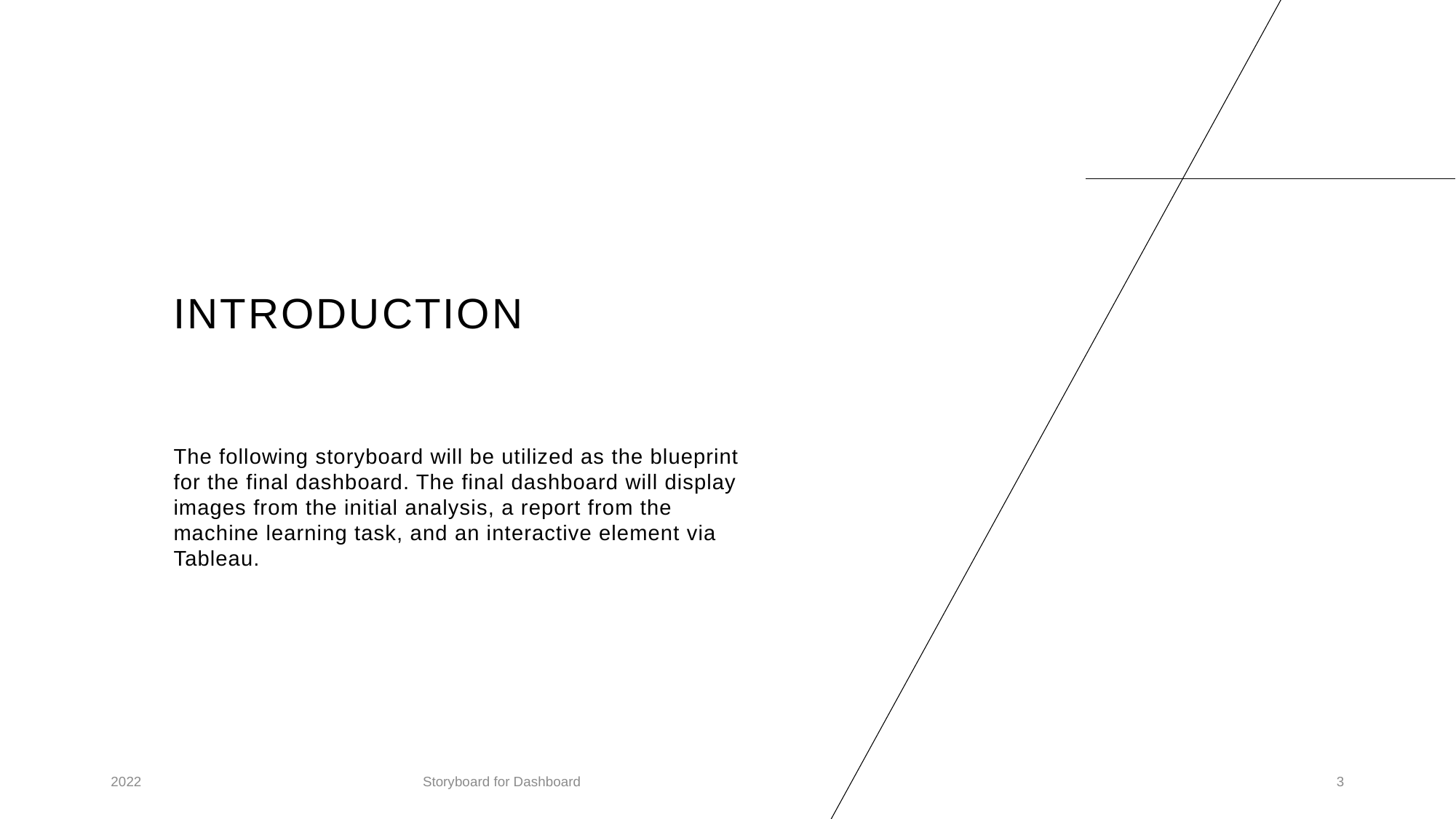

# INTRODUCTION
The following storyboard will be utilized as the blueprint for the final dashboard. The final dashboard will display images from the initial analysis, a report from the machine learning task, and an interactive element via Tableau.
2022
Storyboard for Dashboard
3